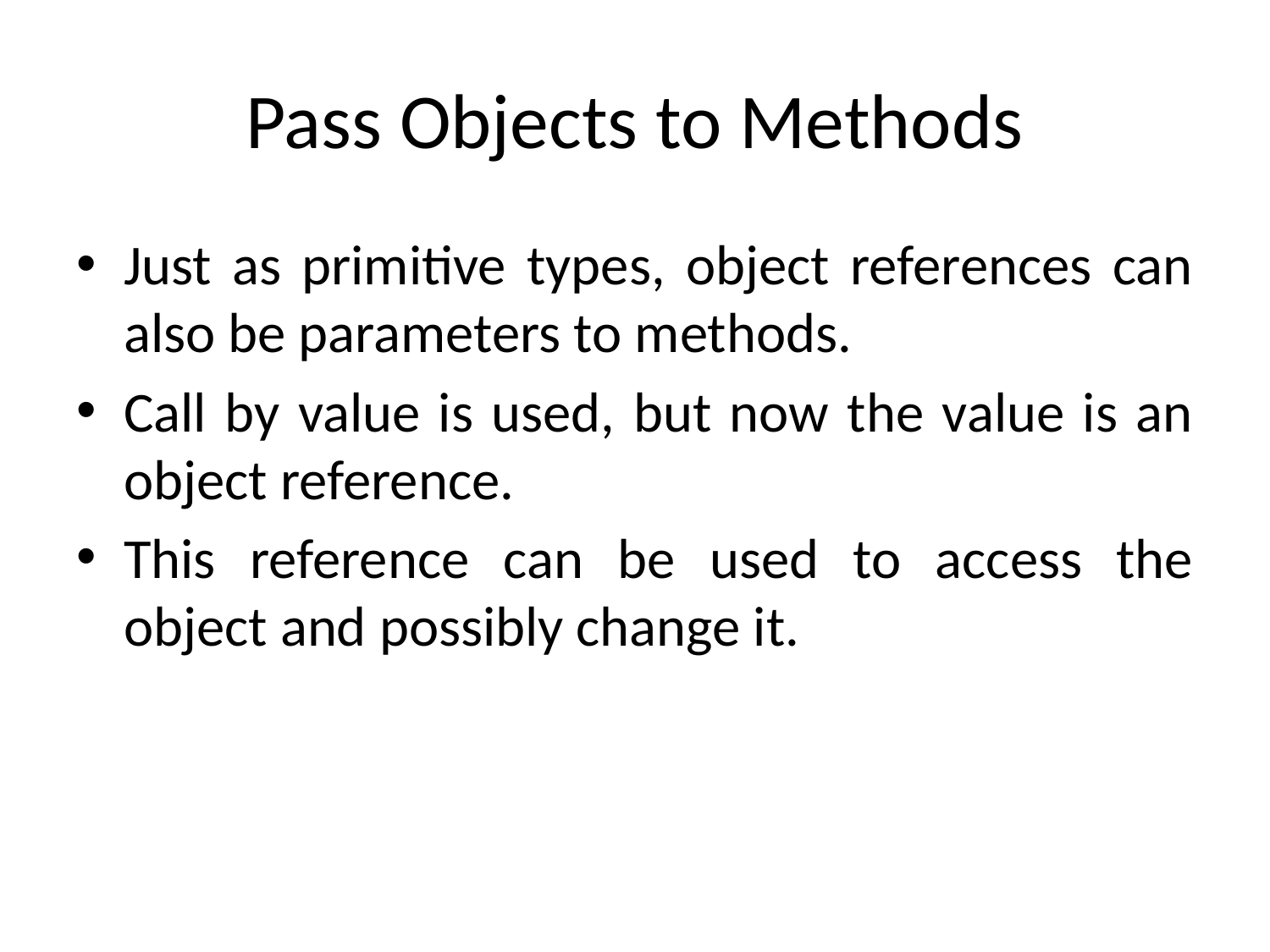

# Pass Objects to Methods
Just as primitive types, object references can also be parameters to methods.
Call by value is used, but now the value is an object reference.
This reference can be used to access the object and possibly change it.